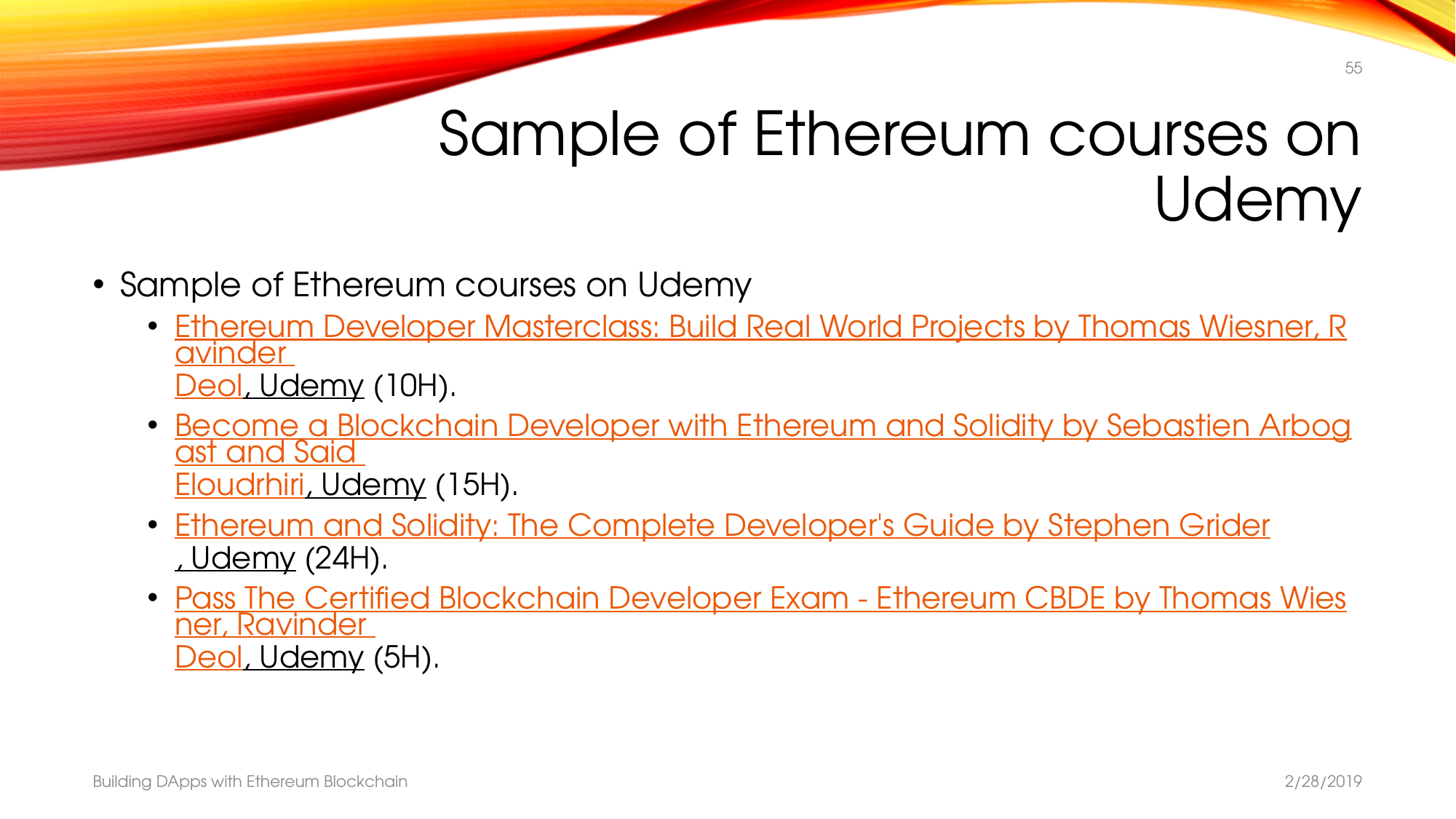

55
# Sample of Ethereum courses on Udemy
Sample of Ethereum courses on Udemy
Ethereum Developer Masterclass: Build Real World Projects by Thomas Wiesner, Ravinder Deol, Udemy (10H).
Become a Blockchain Developer with Ethereum and Solidity by Sebastien Arbogast and Said Eloudrhiri, Udemy (15H).
Ethereum and Solidity: The Complete Developer's Guide by Stephen Grider, Udemy (24H).
Pass The Certified Blockchain Developer Exam - Ethereum CBDE by Thomas Wiesner, Ravinder Deol, Udemy (5H).

Building DApps with Ethereum Blockchain
2/28/2019